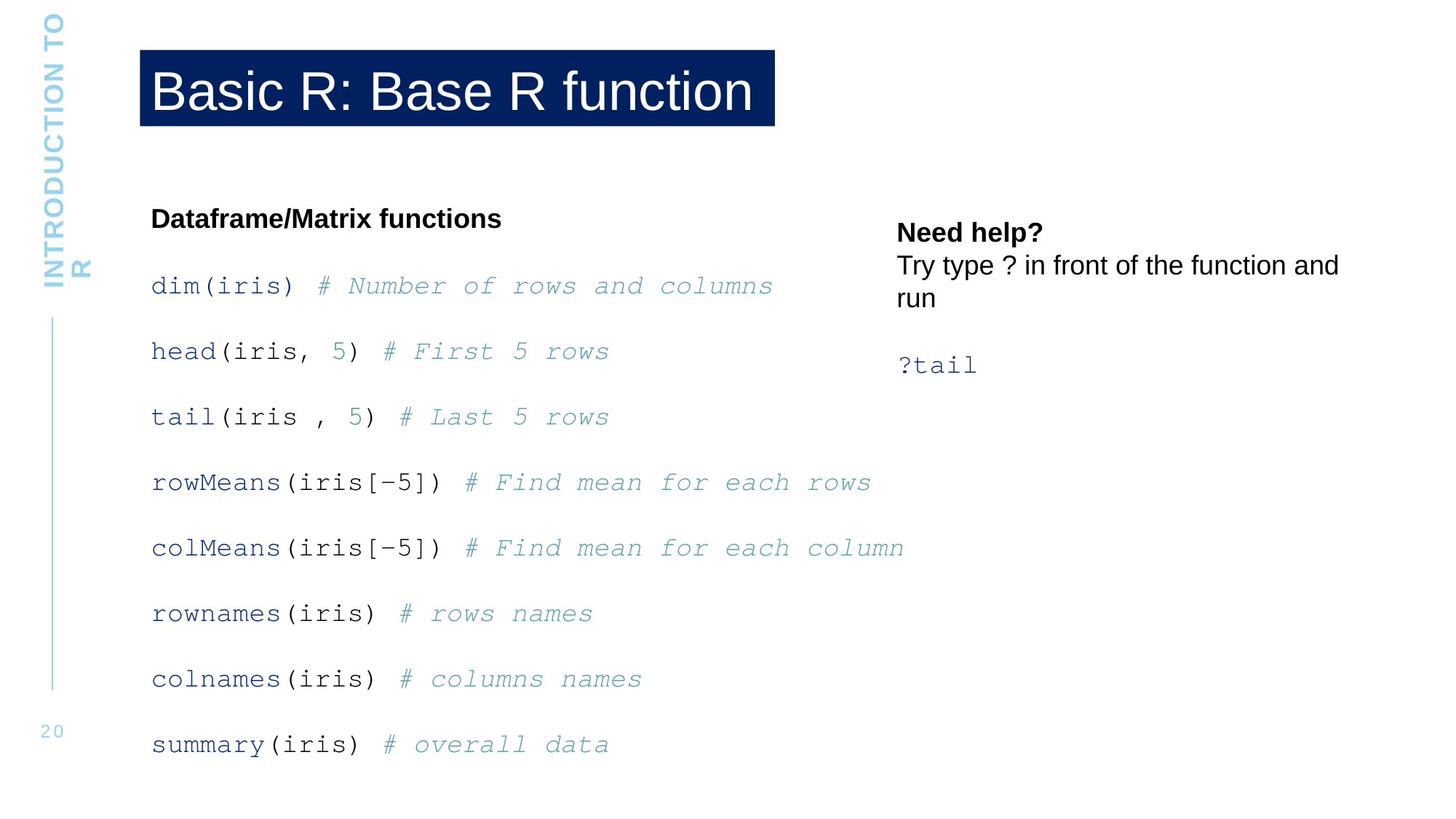

Basic R: Base R function
Introduction to R
Dataframe/Matrix functions

dim(iris) # Number of rows and columns

head(iris, 5) # First 5 rows

tail(iris , 5) # Last 5 rows

rowMeans(iris[-5]) # Find mean for each rows

colMeans(iris[-5]) # Find mean for each column

rownames(iris) # rows names

colnames(iris) # columns names

summary(iris) # overall data
Need help?
Try type ? in front of the function and run
?tail
20